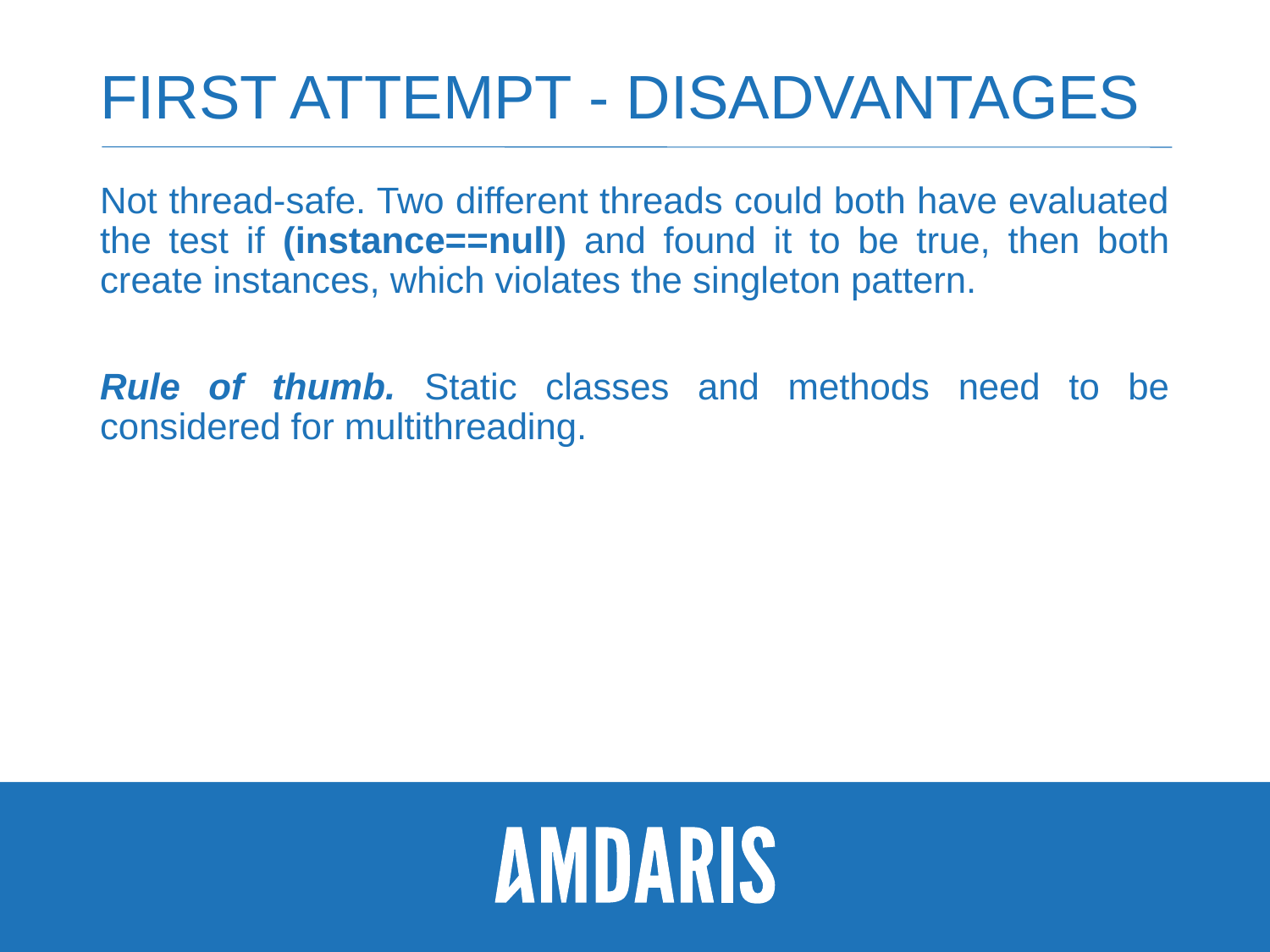

# First Attempt - Disadvantages
Not thread-safe. Two different threads could both have evaluated the test if (instance==null) and found it to be true, then both create instances, which violates the singleton pattern.

Rule of thumb. Static classes and methods need to be considered for multithreading.